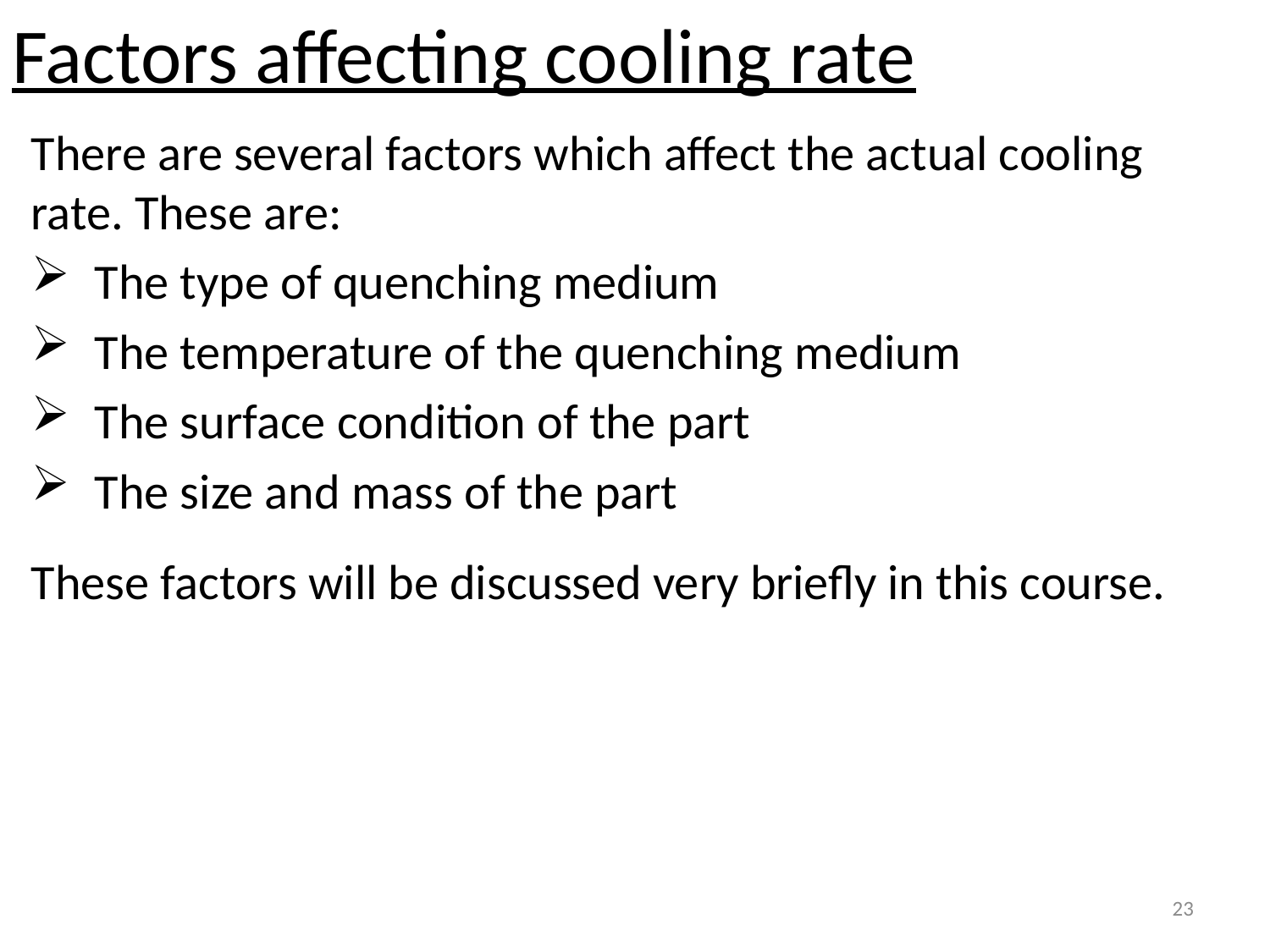

Factors affecting cooling rate
There are several factors which affect the actual cooling rate. These are:
The type of quenching medium
The temperature of the quenching medium
The surface condition of the part
The size and mass of the part
These factors will be discussed very briefly in this course.
23